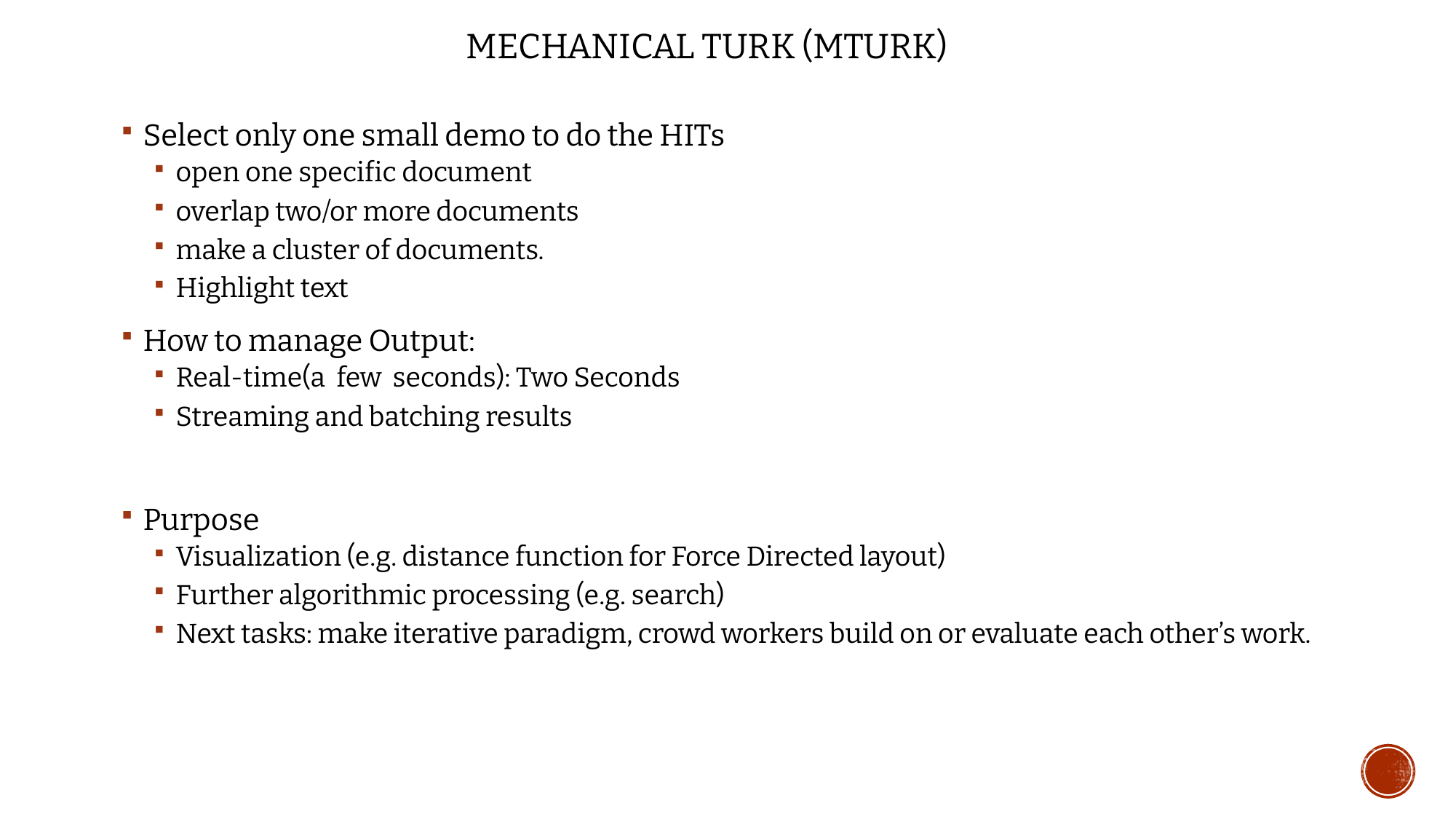

# Mechanical Turk (MTurk)
Select only one small demo to do the HITs
open one specific document
overlap two/or more documents
make a cluster of documents.
Highlight text
How to manage Output:
Real-time(a  few  seconds): Two Seconds
Streaming and batching results

Purpose
Visualization (e.g. distance function for Force Directed layout)
Further algorithmic processing (e.g. search)
Next tasks: make iterative paradigm, crowd workers build on or evaluate each other’s work.